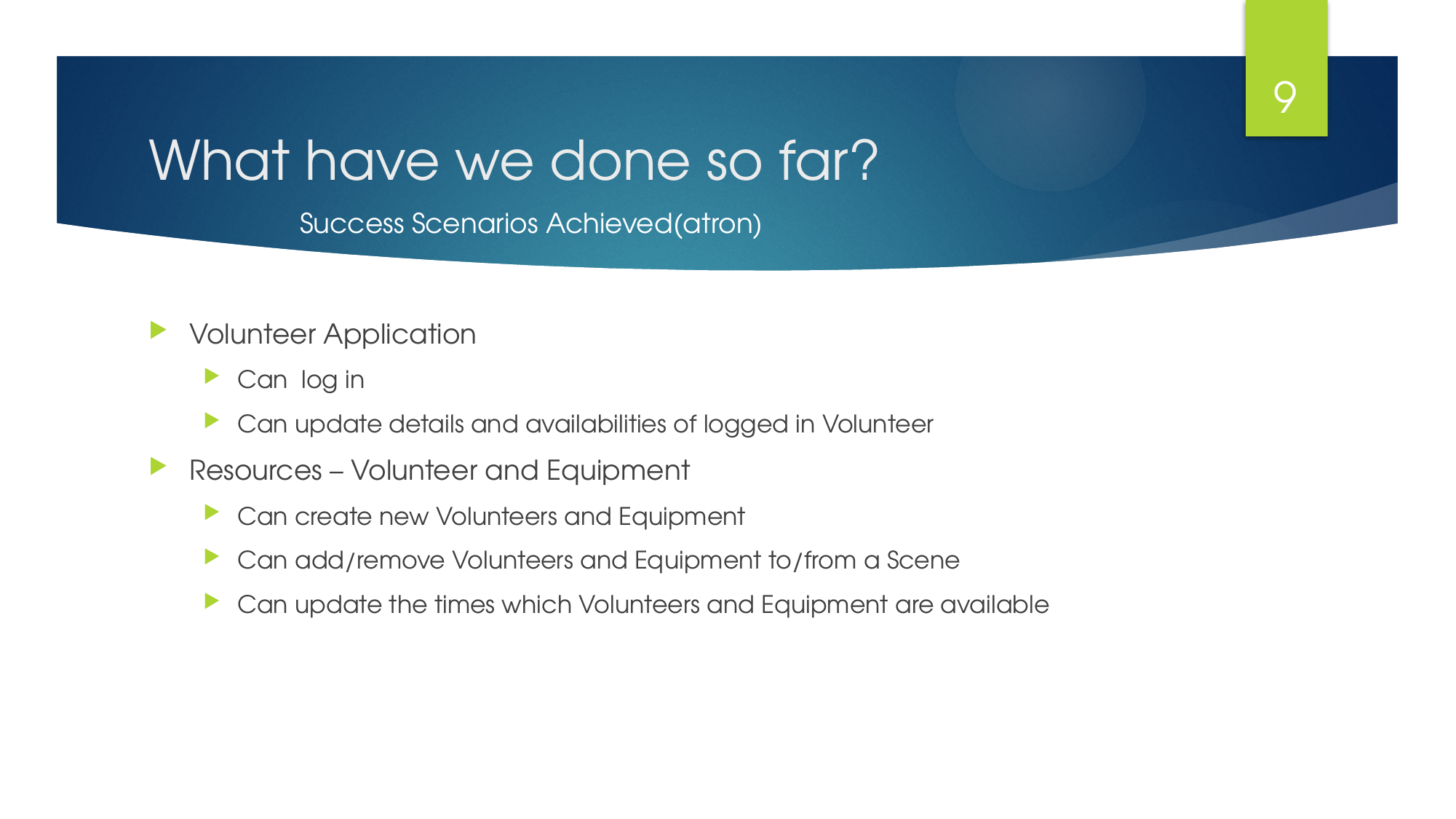

9
# What have we done so far?
Success Scenarios Achieved(atron)
Volunteer Application
Can  log in
Can update details and availabilities of logged in Volunteer
Resources – Volunteer and Equipment
Can create new Volunteers and Equipment
Can add/remove Volunteers and Equipment to/from a Scene
Can update the times which Volunteers and Equipment are available